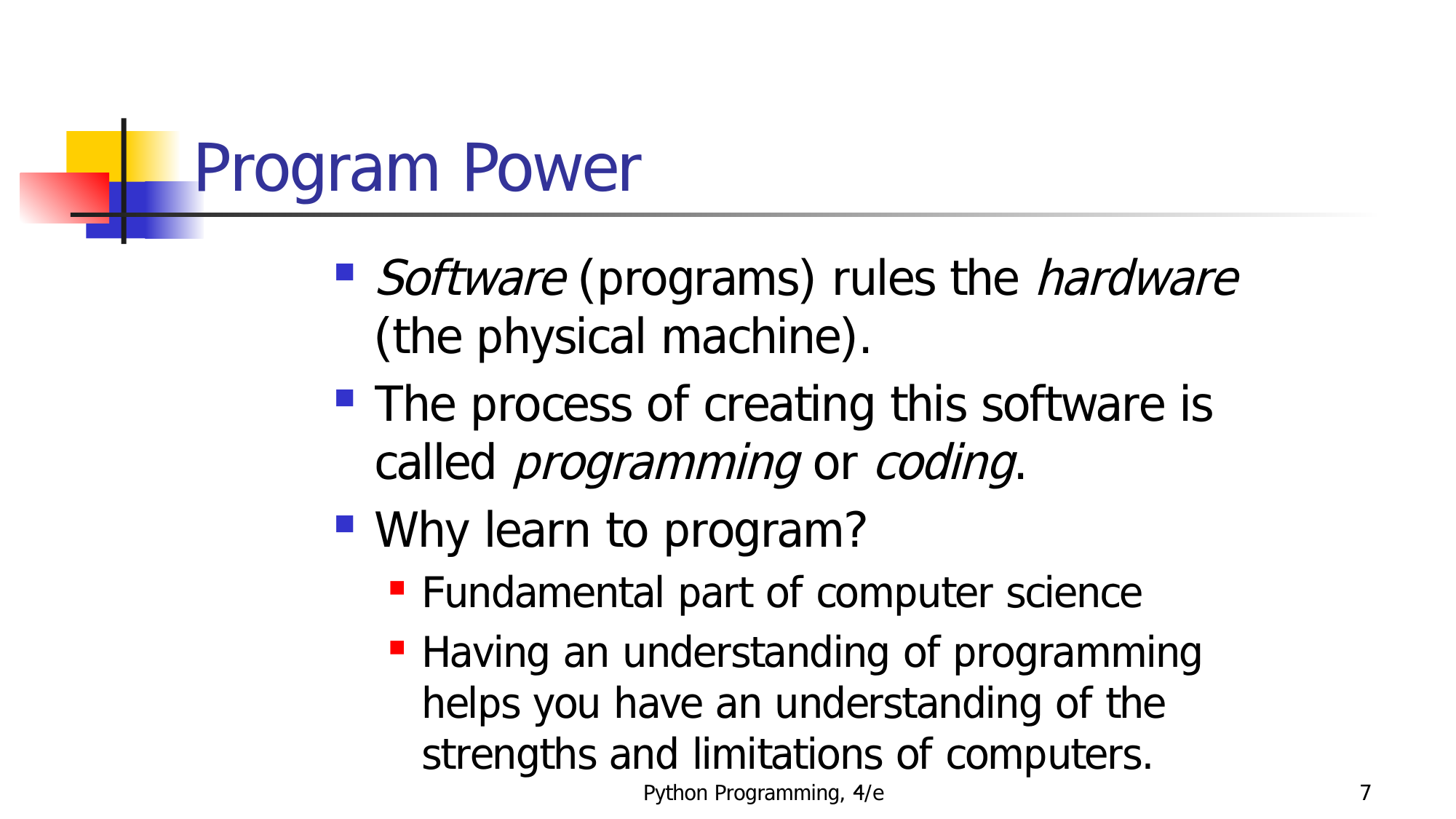

Program Power
Software (programs) rules the hardware (the physical machine).
The process of creating this software is called programming or coding.
Why learn to program?
Fundamental part of computer science
Having an understanding of programming helps you have an understanding of the strengths and limitations of computers.
Python Programming, 4/e
7